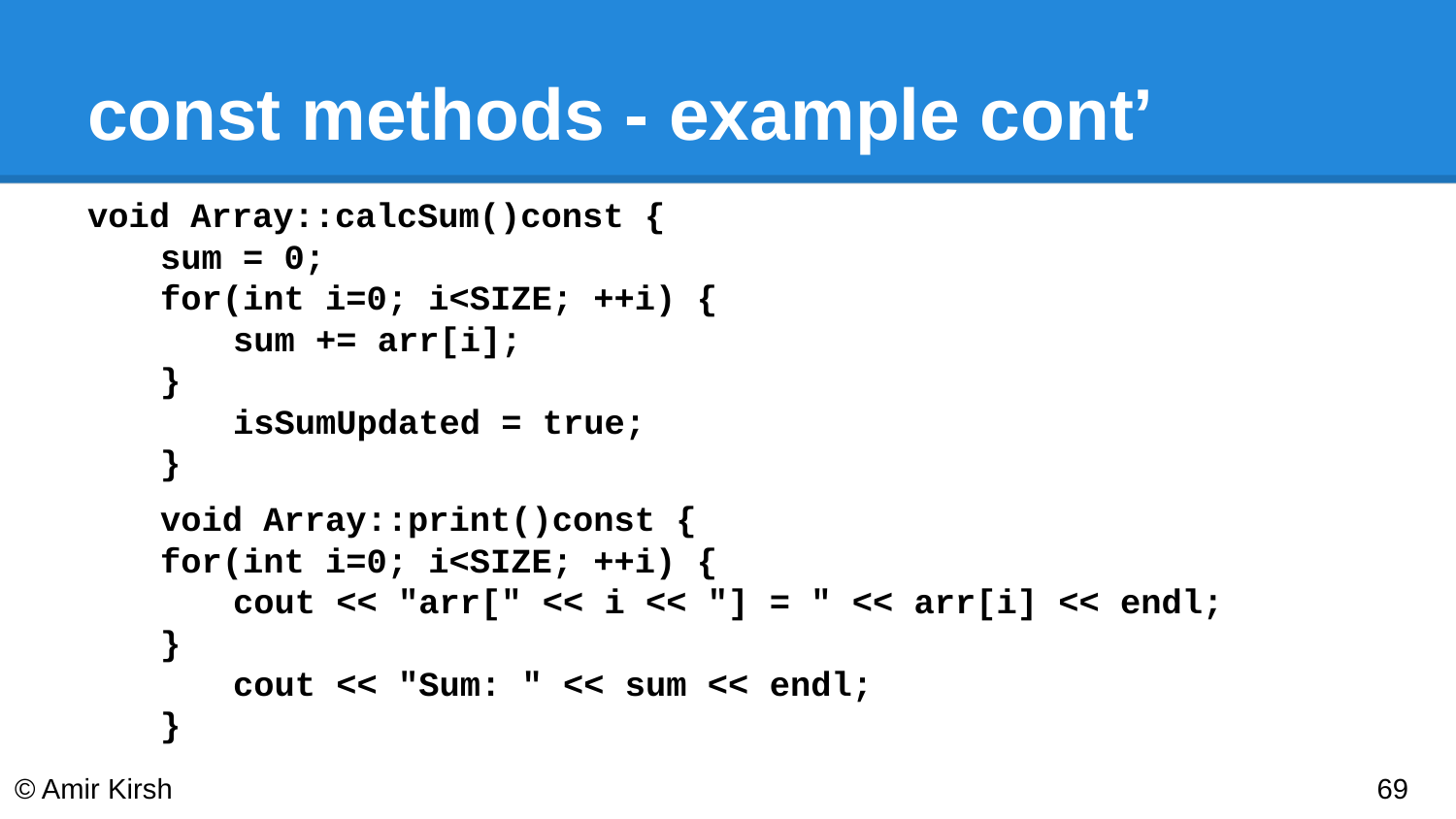

# const methods - example cont’
void Array::calcSum()const {
sum = 0;
for(int i=0; i<SIZE; ++i) {
	sum += arr[i];
}
	isSumUpdated = true;
}

void Array::print()const {
for(int i=0; i<SIZE; ++i) {
	cout << "arr[" << i << "] = " << arr[i] << endl;
}
	cout << "Sum: " << sum << endl;
}
© Amir Kirsh
69